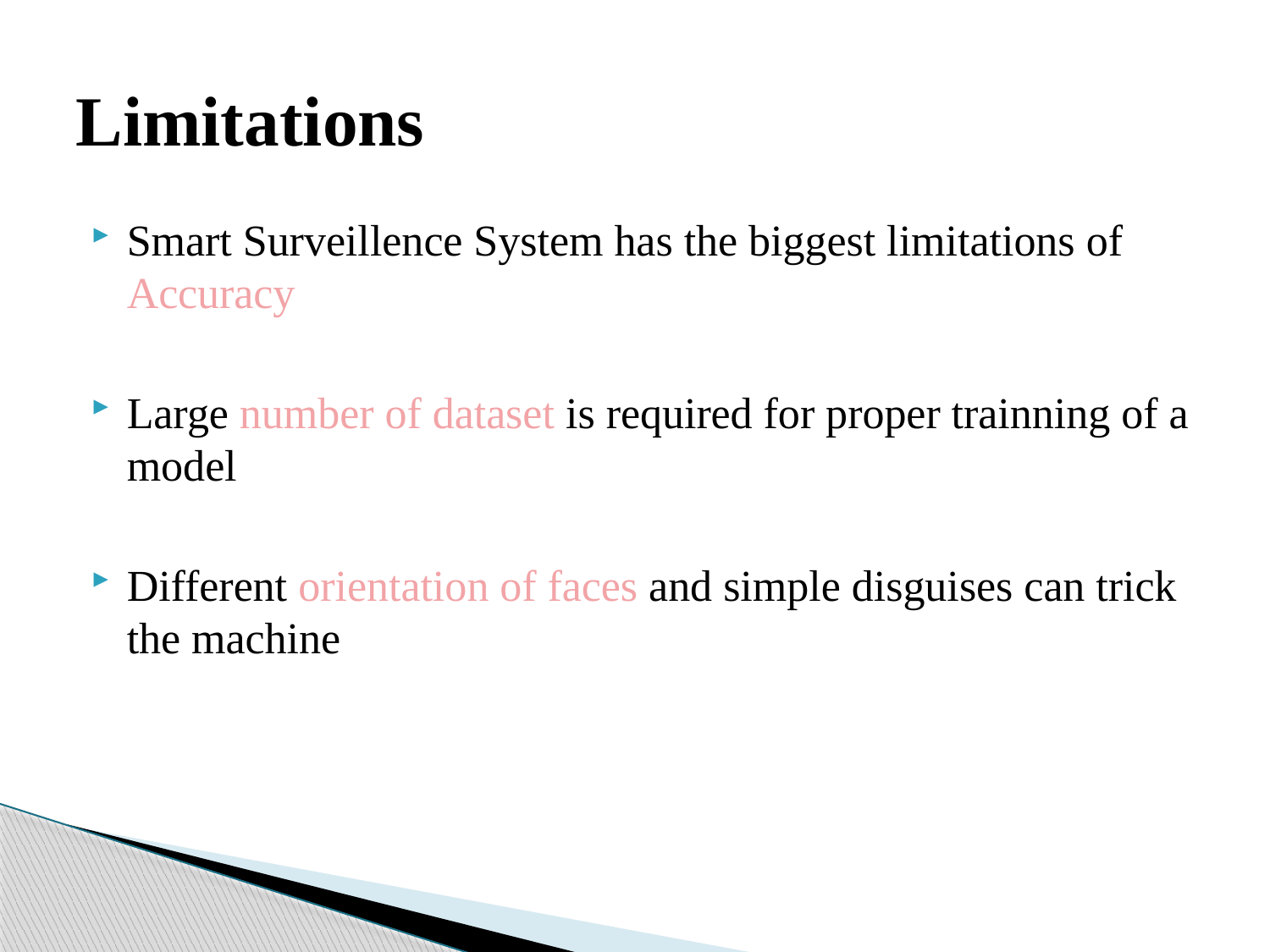

# Limitations
Smart Surveillence System has the biggest limitations of Accuracy

Large number of dataset is required for proper trainning of a model

Different orientation of faces and simple disguises can trick the machine